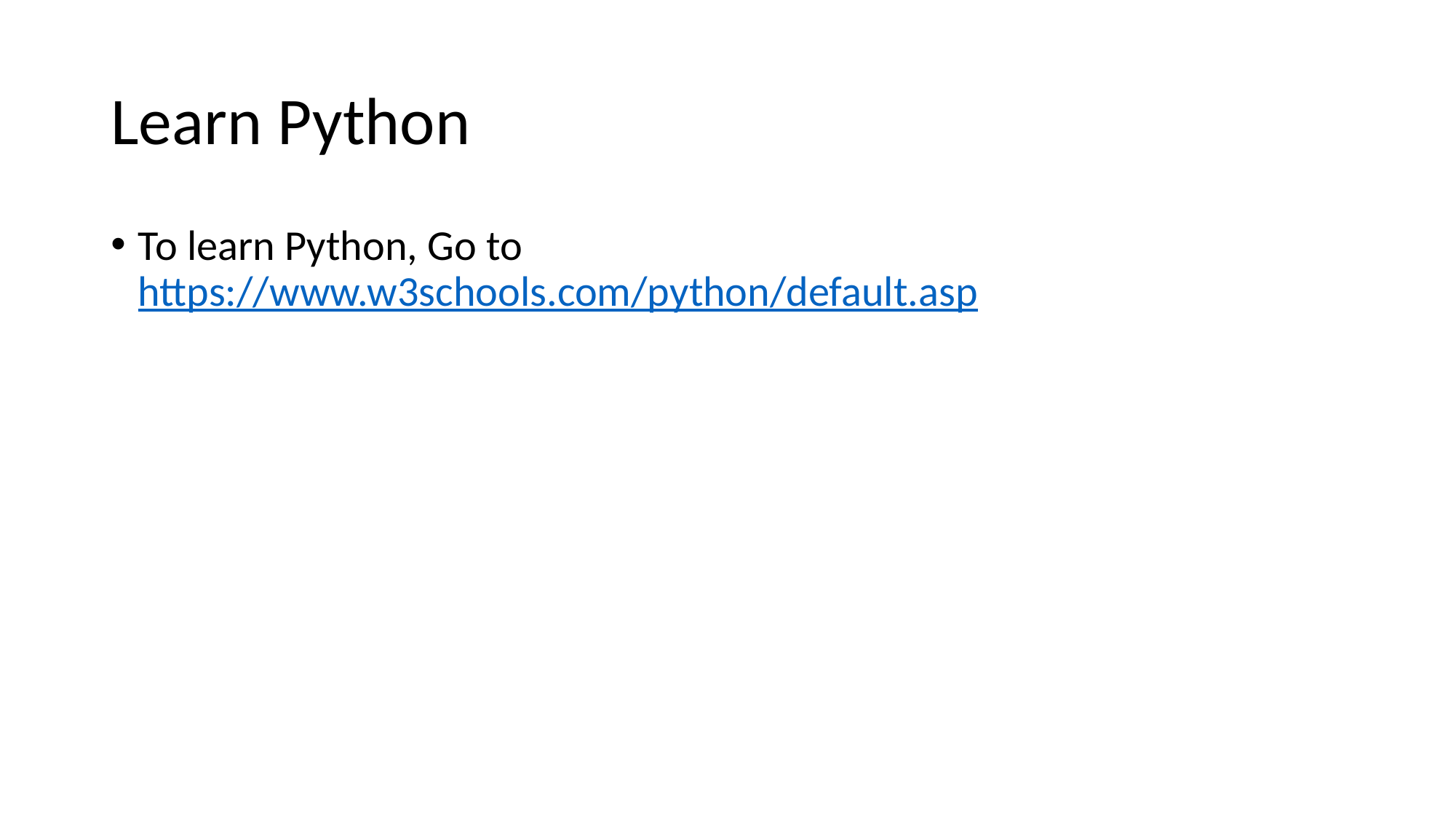

# Learn Python
To learn Python, Go to https://www.w3schools.com/python/default.asp